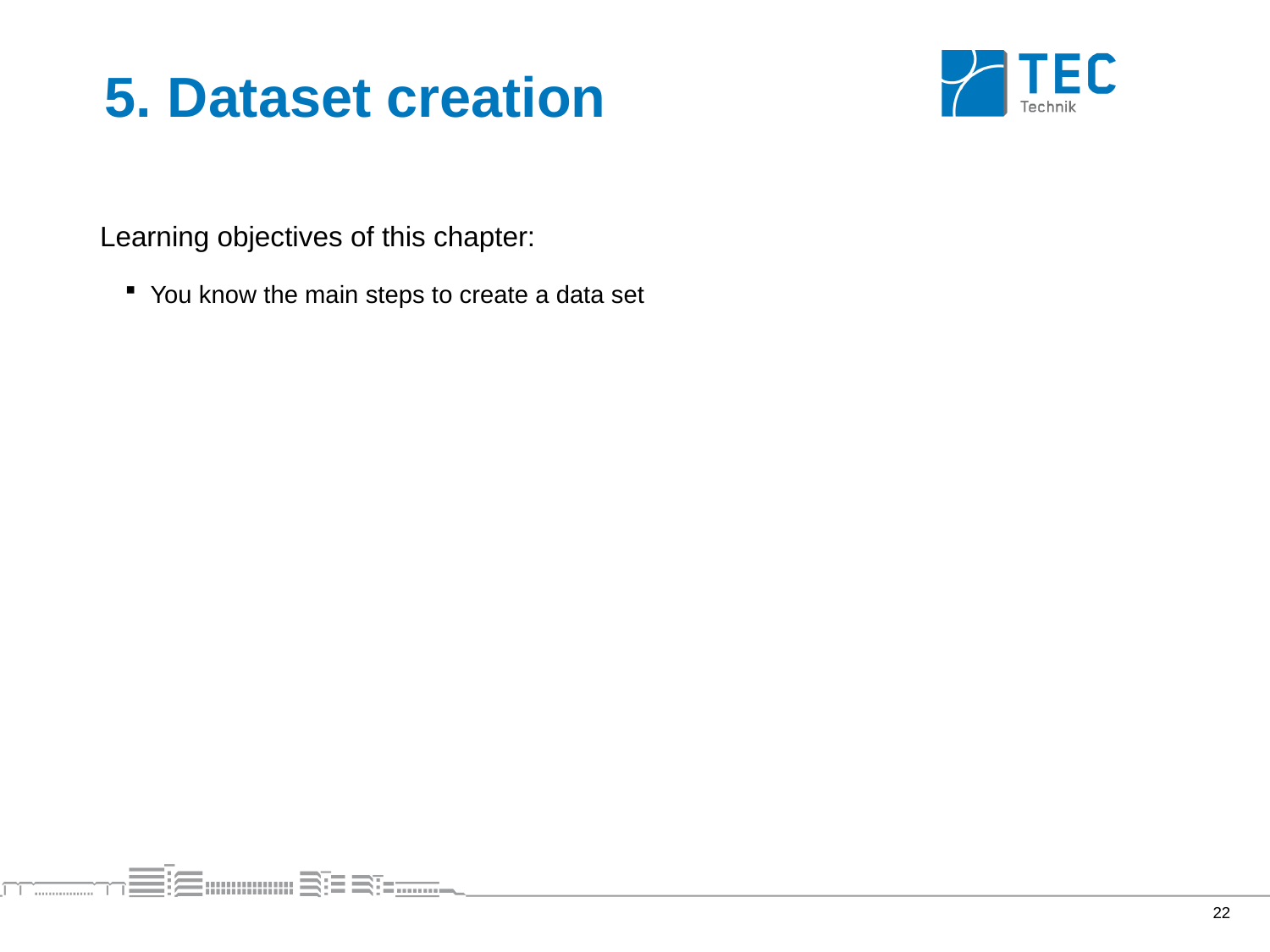

# 5. Dataset creation
Learning objectives of this chapter:
You know the main steps to create a data set